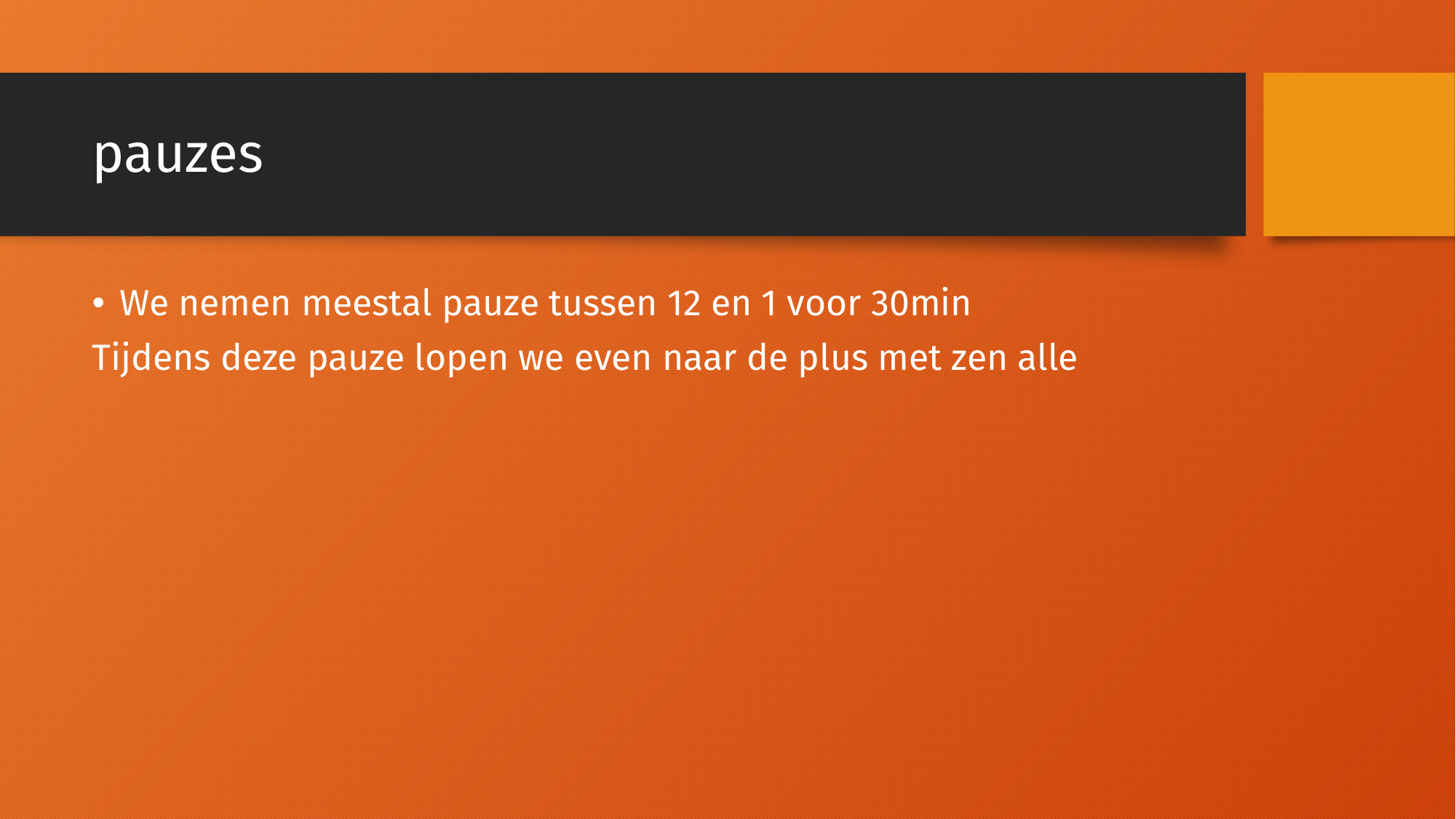

# pauzes
We nemen meestal pauze tussen 12 en 1 voor 30min
Tijdens deze pauze lopen we even naar de plus met zen alle